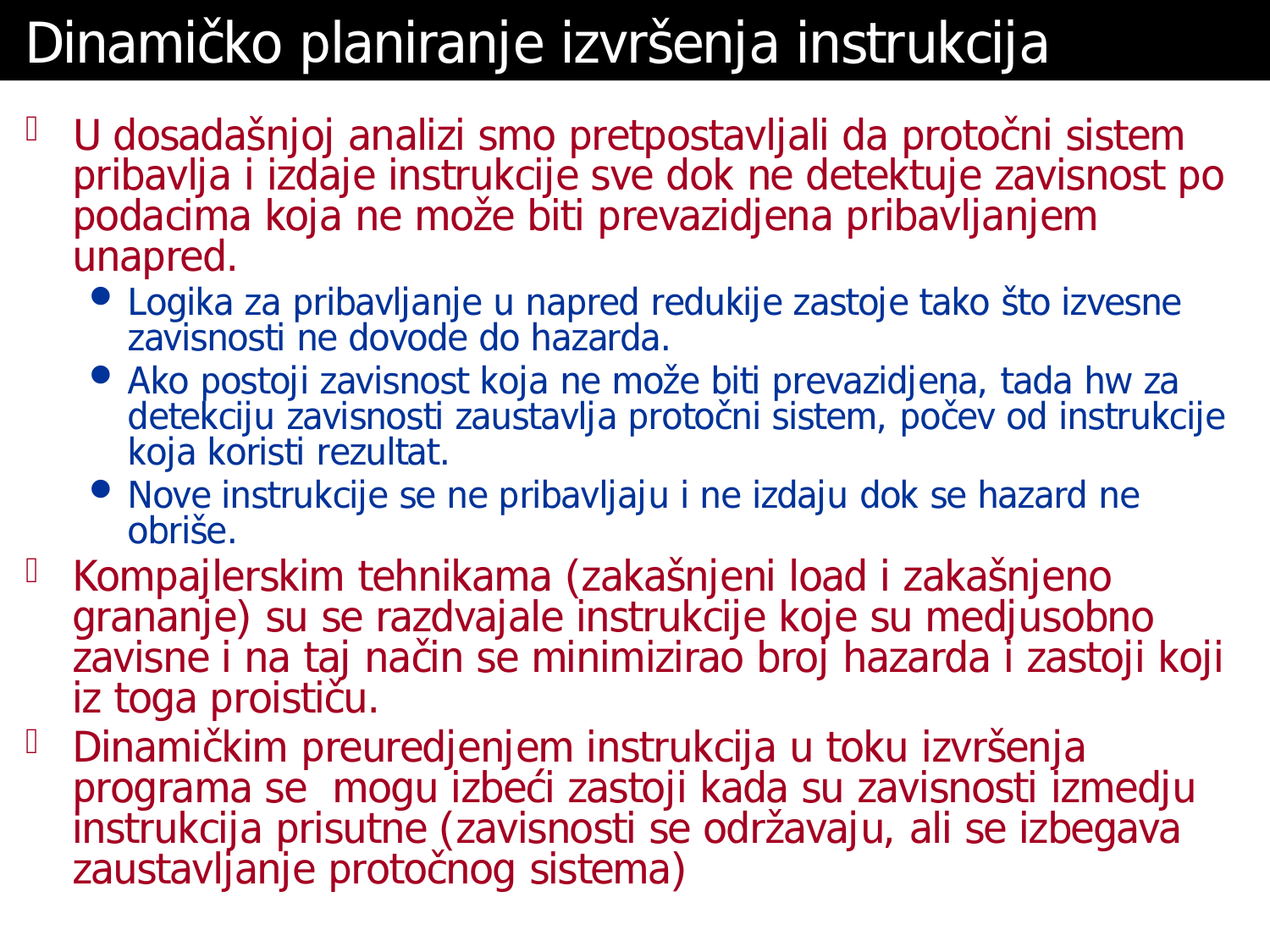

# Dinamičko planiranje izvršenja instrukcija
U dosadašnjoj analizi smo pretpostavljali da protočni sistem pribavlja i izdaje instrukcije sve dok ne detektuje zavisnost po podacima koja ne može biti prevazidjena pribavljanjem unapred.
Logika za pribavljanje u napred redukije zastoje tako što izvesne zavisnosti ne dovode do hazarda.
Ako postoji zavisnost koja ne može biti prevazidjena, tada hw za detekciju zavisnosti zaustavlja protočni sistem, počev od instrukcije koja koristi rezultat.
Nove instrukcije se ne pribavljaju i ne izdaju dok se hazard ne obriše.
Kompajlerskim tehnikama (zakašnjeni load i zakašnjeno grananje) su se razdvajale instrukcije koje su medjusobno zavisne i na taj način se minimizirao broj hazarda i zastoji koji iz toga proističu.
Dinamičkim preuredjenjem instrukcija u toku izvršenja programa se  mogu izbeći zastoji kada su zavisnosti izmedju instrukcija prisutne (zavisnosti se održavaju, ali se izbegava zaustavljanje protočnog sistema)